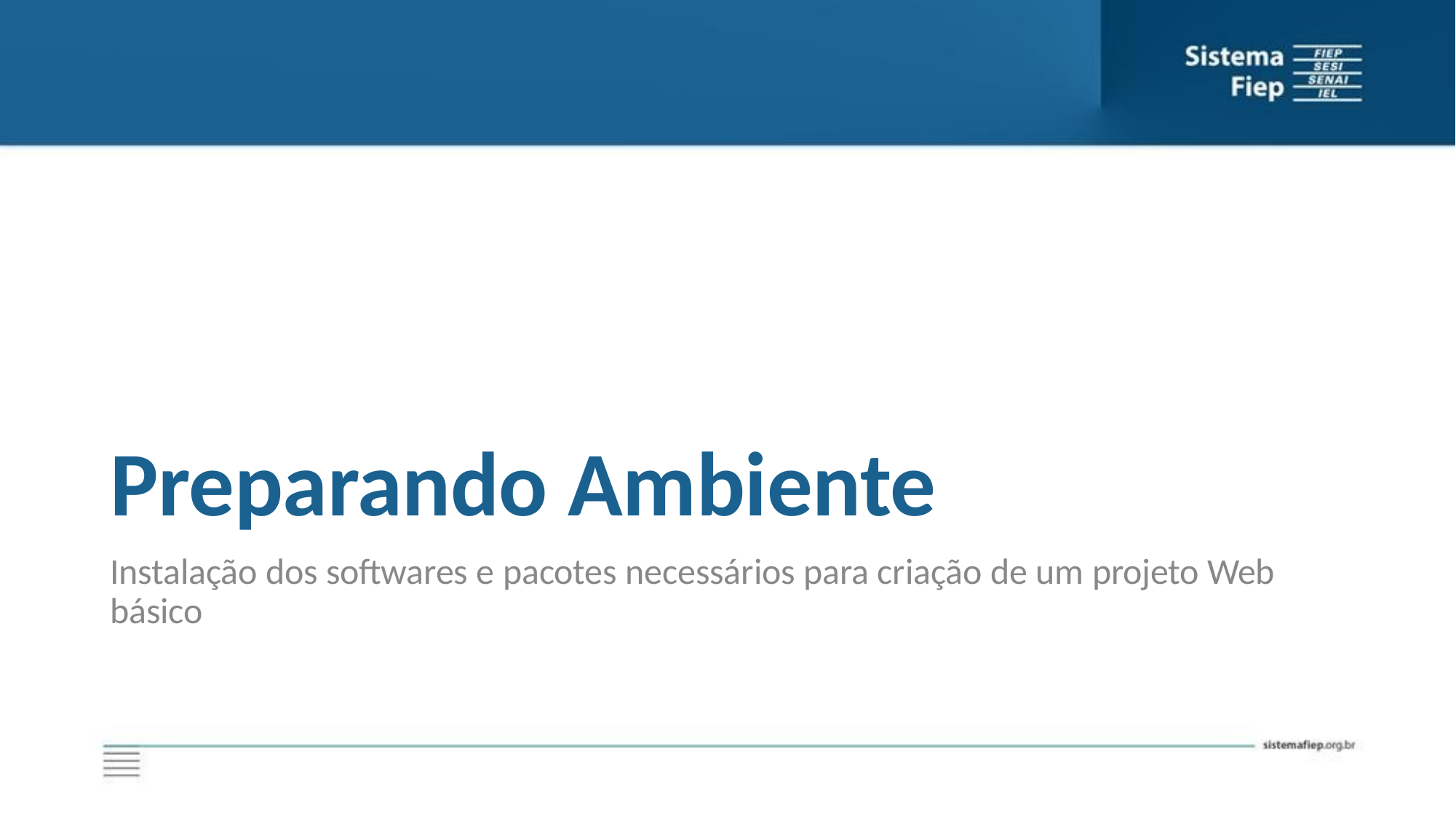

# Preparando Ambiente
Instalação dos softwares e pacotes necessários para criação de um projeto Web  básico